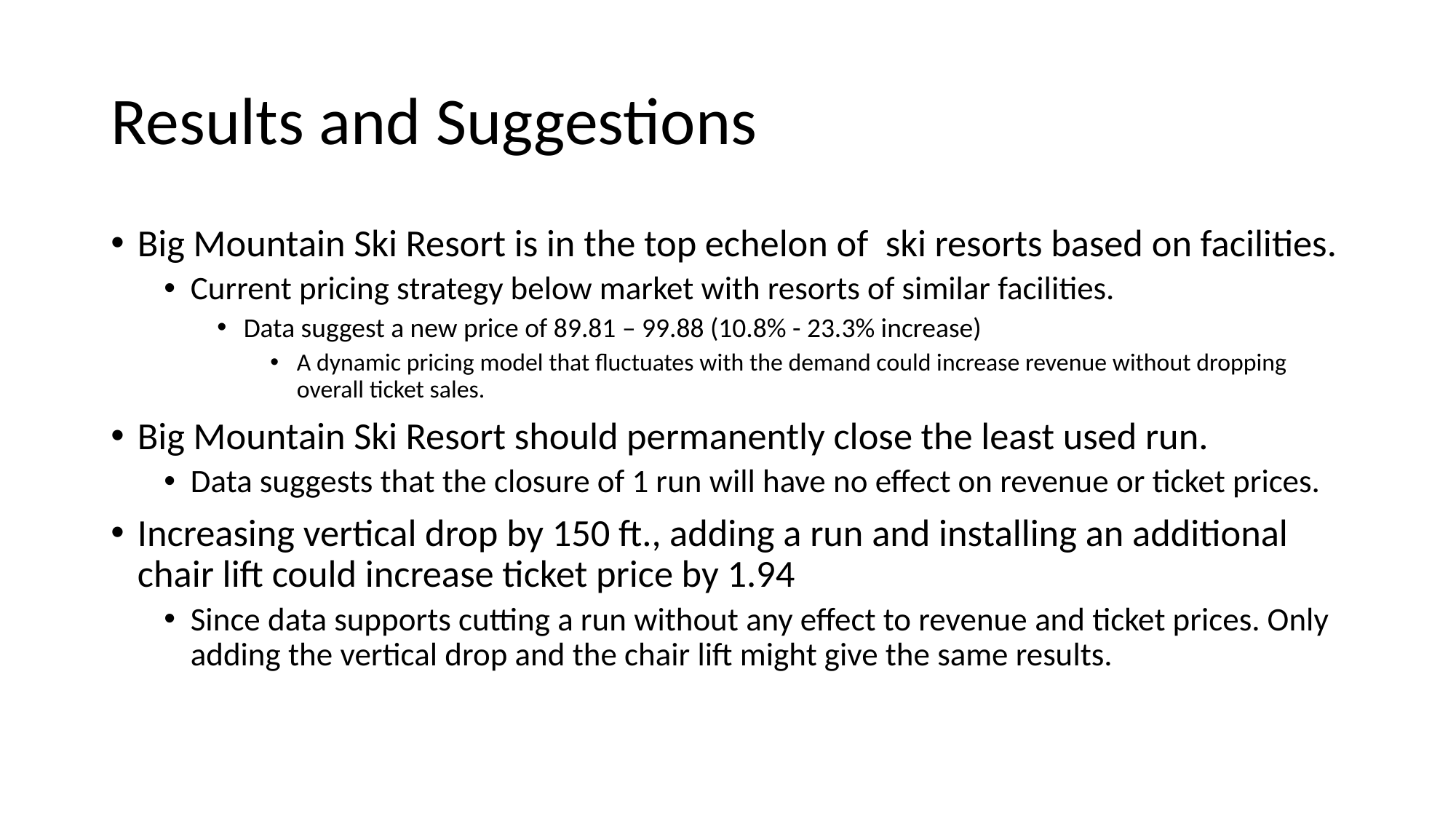

# Results and Suggestions
Big Mountain Ski Resort is in the top echelon of  ski resorts based on facilities.
Current pricing strategy below market with resorts of similar facilities.
Data suggest a new price of 89.81 – 99.88 (10.8% - 23.3% increase)
A dynamic pricing model that fluctuates with the demand could increase revenue without dropping overall ticket sales.
Big Mountain Ski Resort should permanently close the least used run.
Data suggests that the closure of 1 run will have no effect on revenue or ticket prices.
Increasing vertical drop by 150 ft., adding a run and installing an additional chair lift could increase ticket price by 1.94
Since data supports cutting a run without any effect to revenue and ticket prices. Only adding the vertical drop and the chair lift might give the same results.